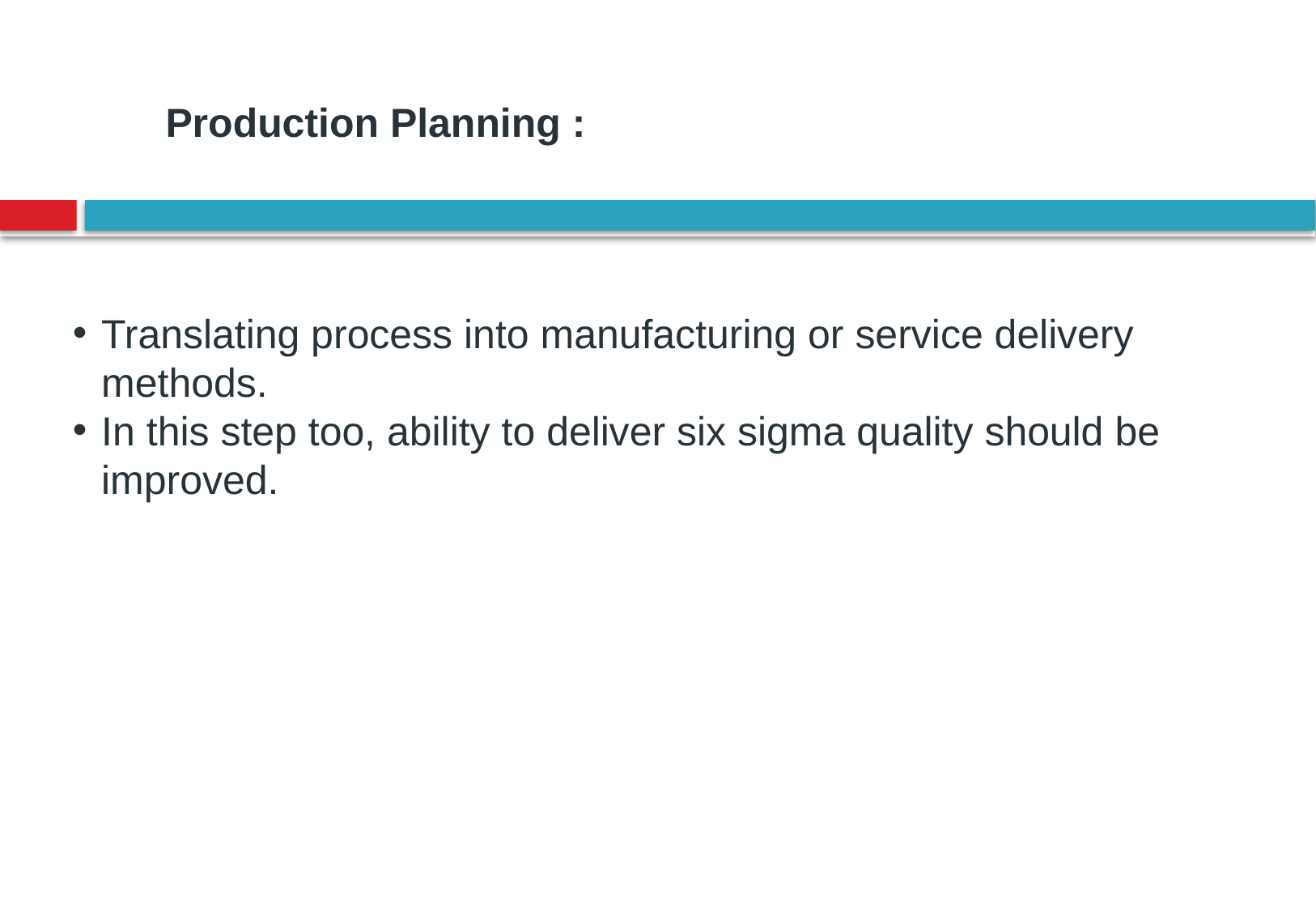

Production Planning :
Translating process into manufacturing or service delivery methods.
In this step too, ability to deliver six sigma quality should be improved.